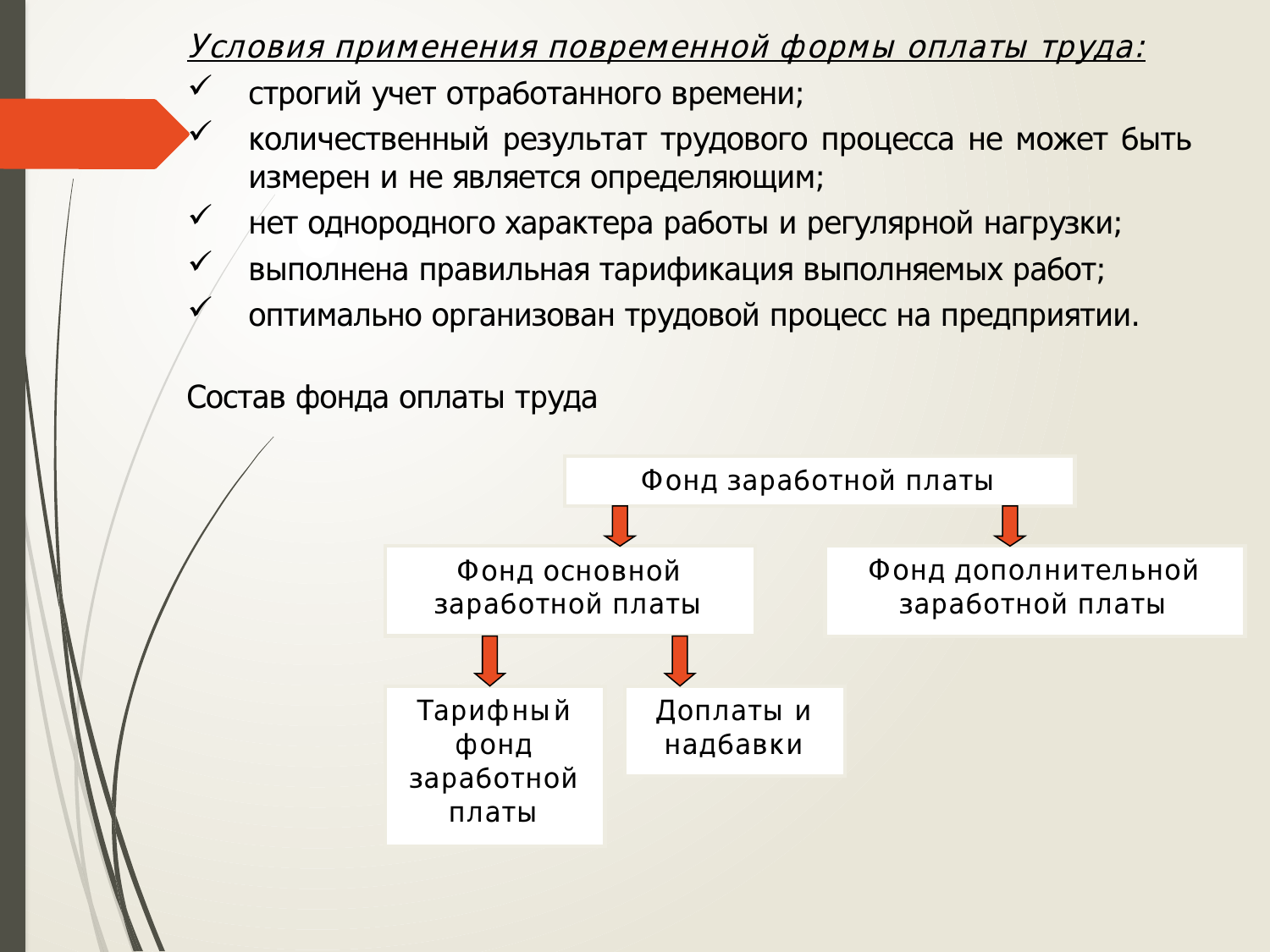

Условия применения повременной формы оплаты труда:
строгий учет отработанного времени;
количественный результат трудового процесса не может быть измерен и не является определяющим;
нет однородного характера работы и регулярной нагрузки;
выполнена правильная тарификация выполняемых работ;
оптимально организован трудовой процесс на предприятии.
Состав фонда оплаты труда
Фонд заработной платы

Фонд основной заработной платы
Фонд дополнительной заработной платы

Тарифный фонд заработной платы
Доплаты и надбавки